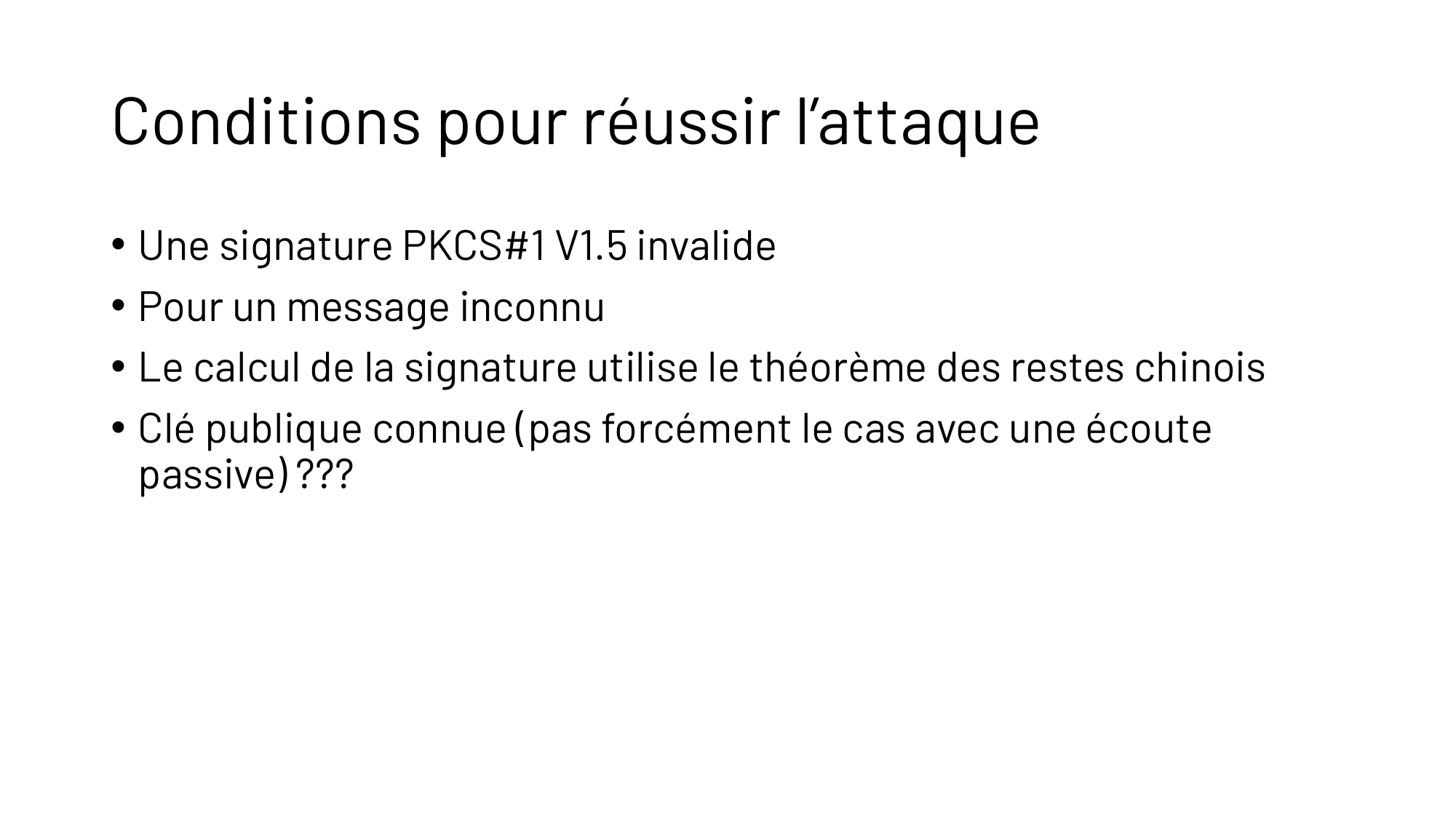

# Conditions pour réussir l’attaque
Une signature PKCS#1 V1.5 invalide
Pour un message inconnu
Le calcul de la signature utilise le théorème des restes chinois
Clé publique connue (pas forcément le cas avec une écoute passive) ???